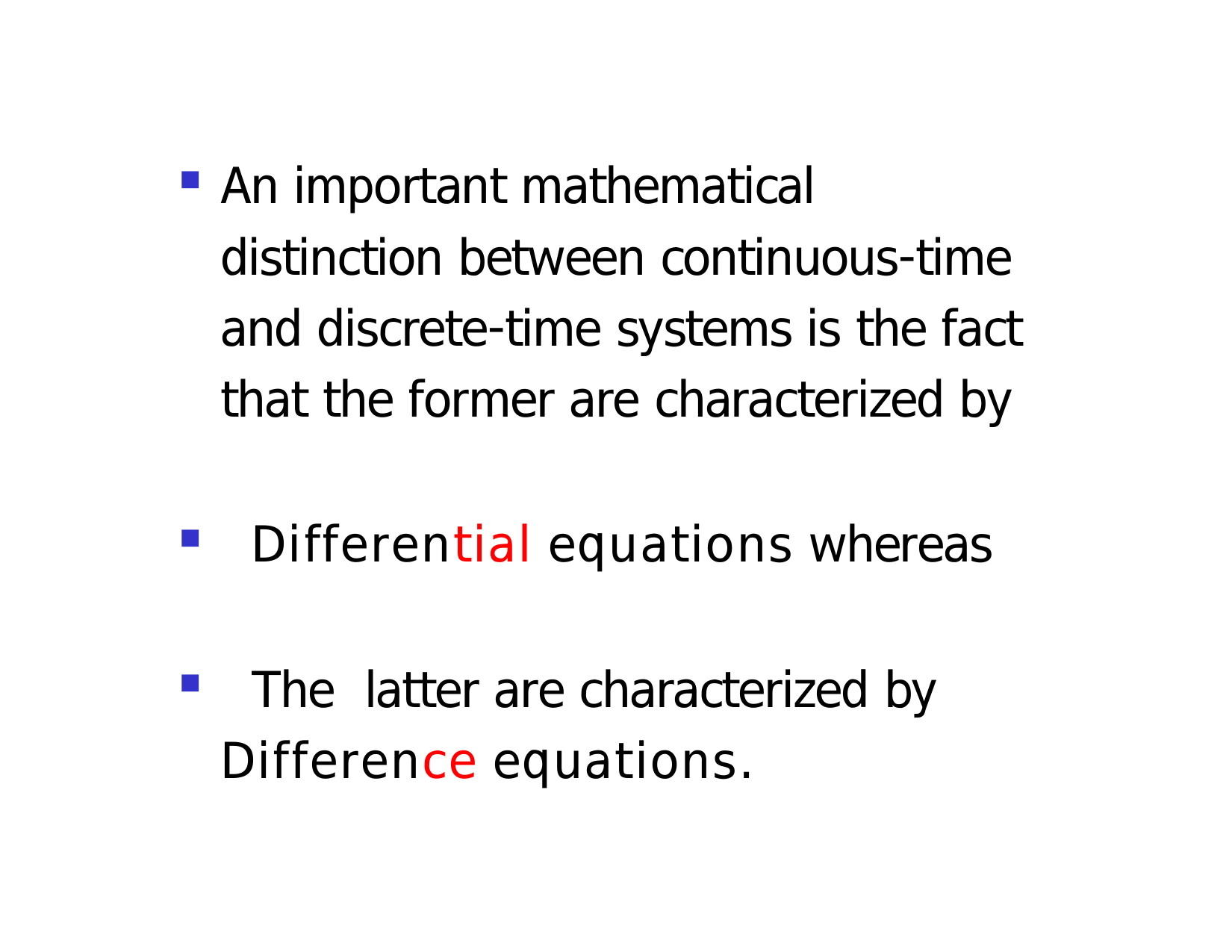

An important mathematical  distinction between continuous-time  and discrete-time systems is the fact  that the former are characterized by

  Differential equations whereas

  The  latter are characterized by  Difference equations.
Dr. B. S. Daga  Fr.CRCE, Mumbai